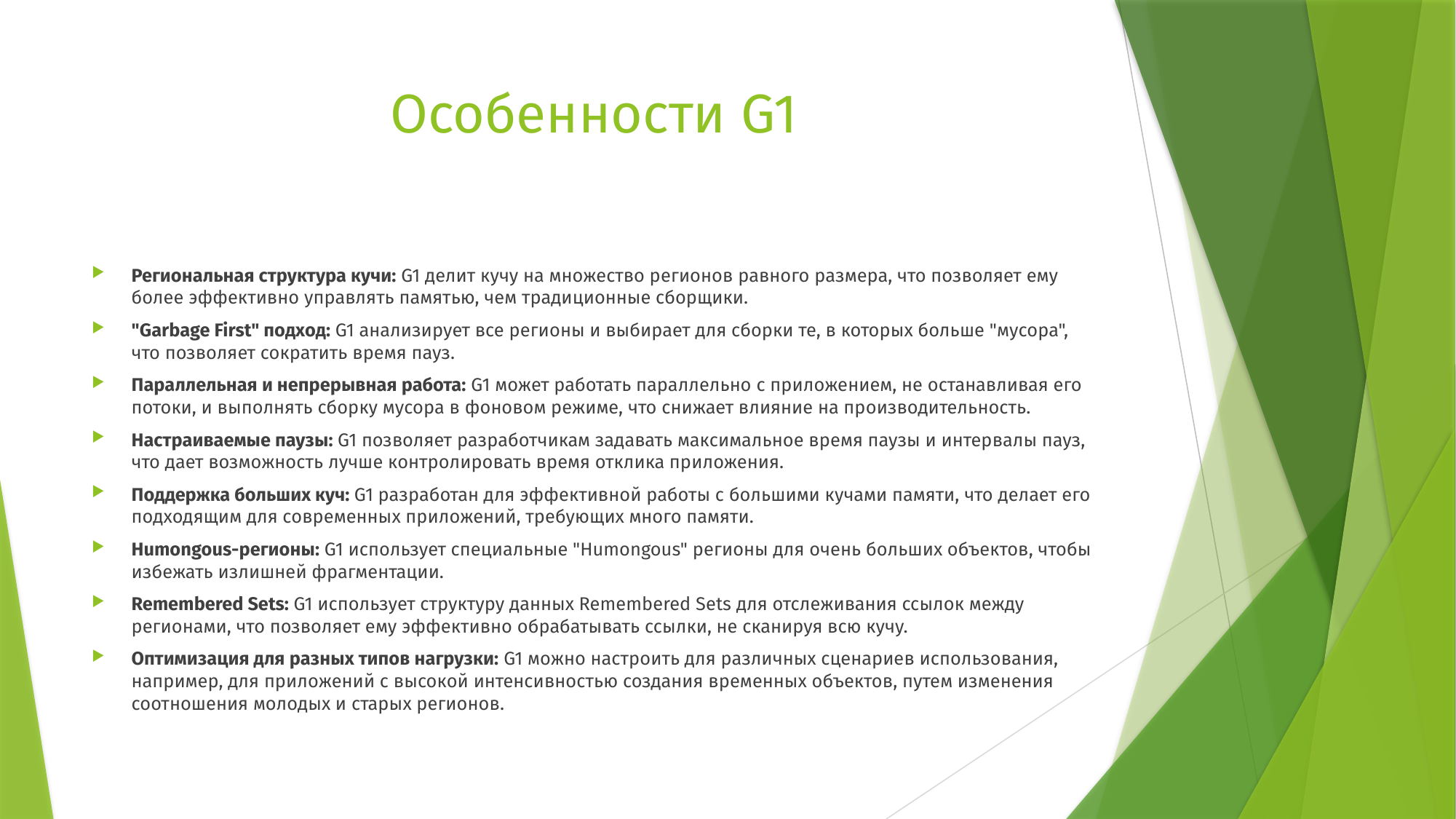

# Особенности G1
Региональная структура кучи: G1 делит кучу на множество регионов равного размера, что позволяет ему более эффективно управлять памятью, чем традиционные сборщики.
"Garbage First" подход: G1 анализирует все регионы и выбирает для сборки те, в которых больше "мусора", что позволяет сократить время пауз.
Параллельная и непрерывная работа: G1 может работать параллельно с приложением, не останавливая его потоки, и выполнять сборку мусора в фоновом режиме, что снижает влияние на производительность.
Настраиваемые паузы: G1 позволяет разработчикам задавать максимальное время паузы и интервалы пауз, что дает возможность лучше контролировать время отклика приложения.
Поддержка больших куч: G1 разработан для эффективной работы с большими кучами памяти, что делает его подходящим для современных приложений, требующих много памяти.
Humongous-регионы: G1 использует специальные "Humongous" регионы для очень больших объектов, чтобы избежать излишней фрагментации.
Remembered Sets: G1 использует структуру данных Remembered Sets для отслеживания ссылок между регионами, что позволяет ему эффективно обрабатывать ссылки, не сканируя всю кучу.
Оптимизация для разных типов нагрузки: G1 можно настроить для различных сценариев использования, например, для приложений с высокой интенсивностью создания временных объектов, путем изменения соотношения молодых и старых регионов.